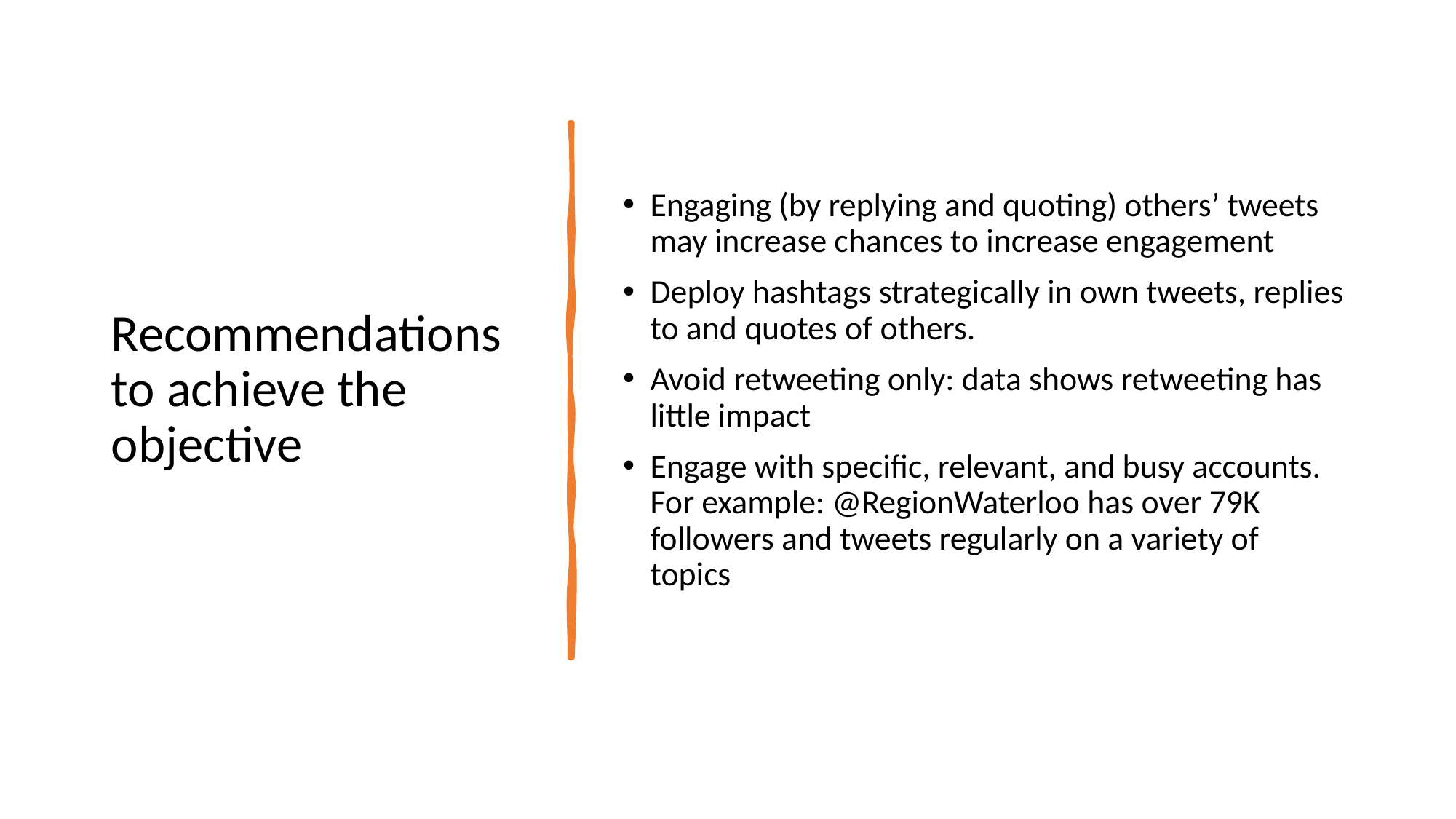

# Recommendations to achieve the objective
Engaging (by replying and quoting) others’ tweets may increase chances to increase engagement
Deploy hashtags strategically in own tweets, replies to and quotes of others.
Avoid retweeting only: data shows retweeting has little impact
Engage with specific, relevant, and busy accounts. For example: @RegionWaterloo has over 79K followers and tweets regularly on a variety of topics